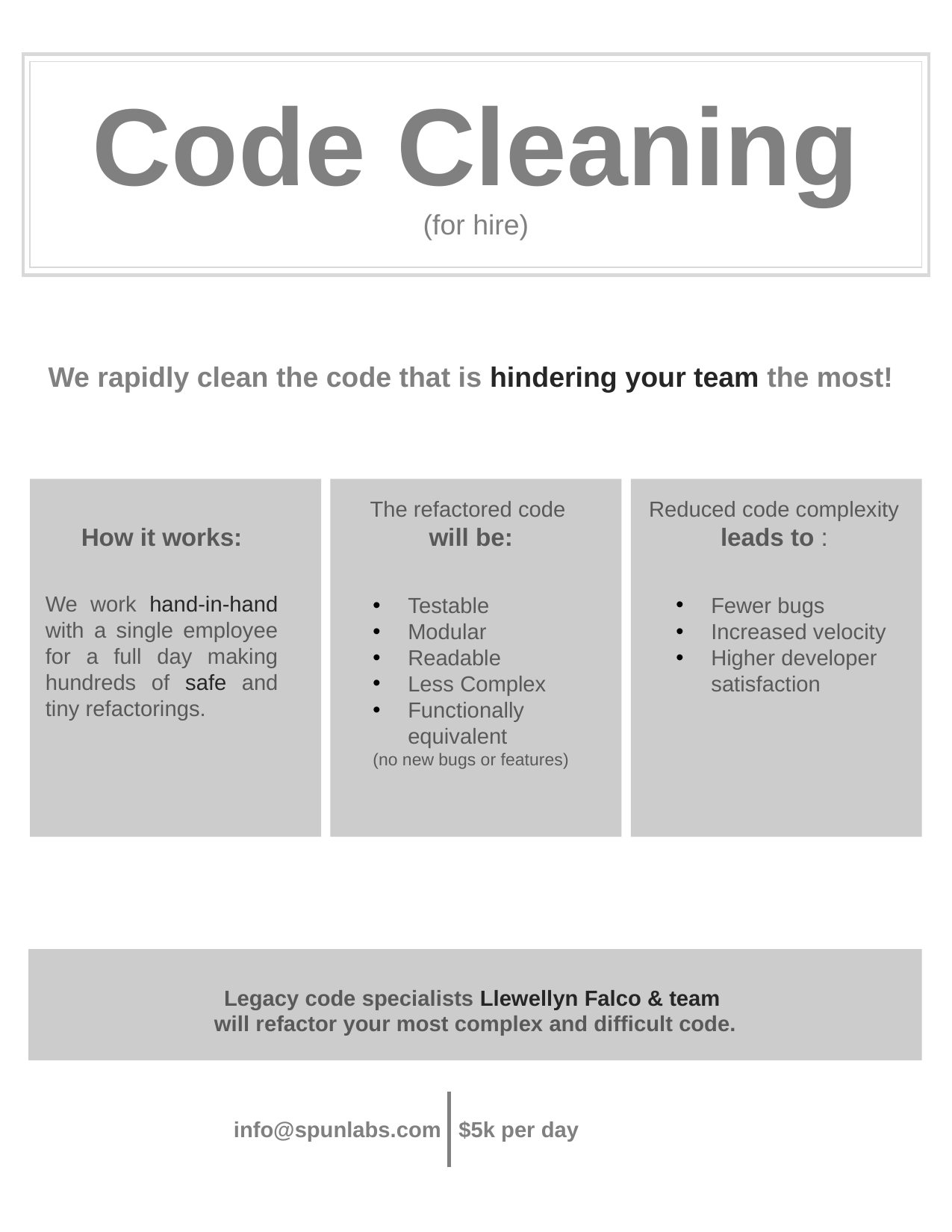

# Code Cleaning (for hire)
We rapidly clean the code that is hindering your team the most!

How it works:

We work hand-in-hand with a single employee for a full day making hundreds of safe and tiny refactorings.

The refactored code
 will be:
Reduced code complexity
leads to :
Testable
Modular
Readable
Less Complex
Functionally equivalent
(no new bugs or features)
Fewer bugs
Increased velocity
Higher developer satisfaction

Legacy code specialists Llewellyn Falco & team
 will refactor your most complex and difficult code.
info@spunlabs.com
$5k per day